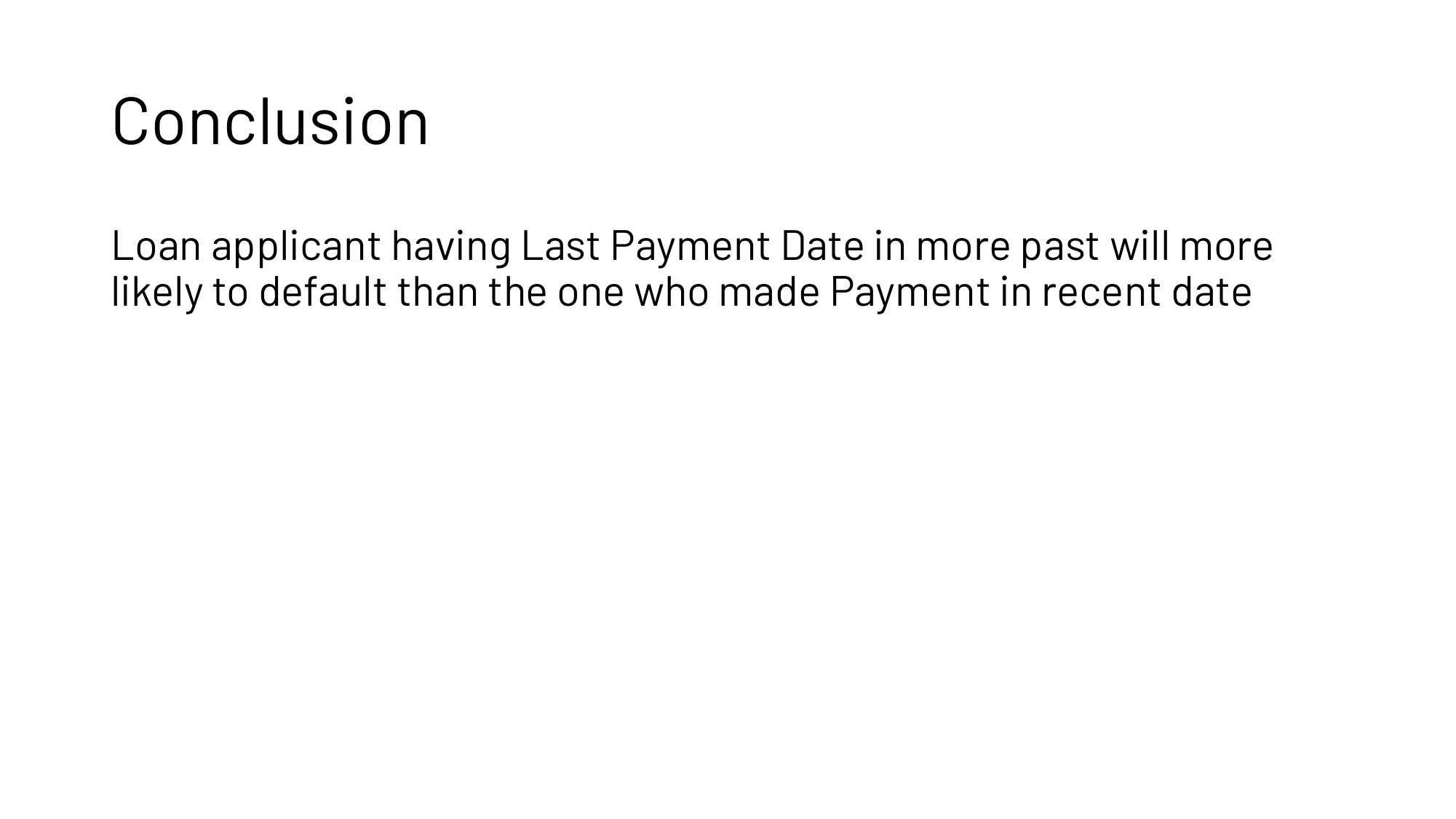

# Conclusion
Loan applicant having Last Payment Date in more past will more likely to default than the one who made Payment in recent date